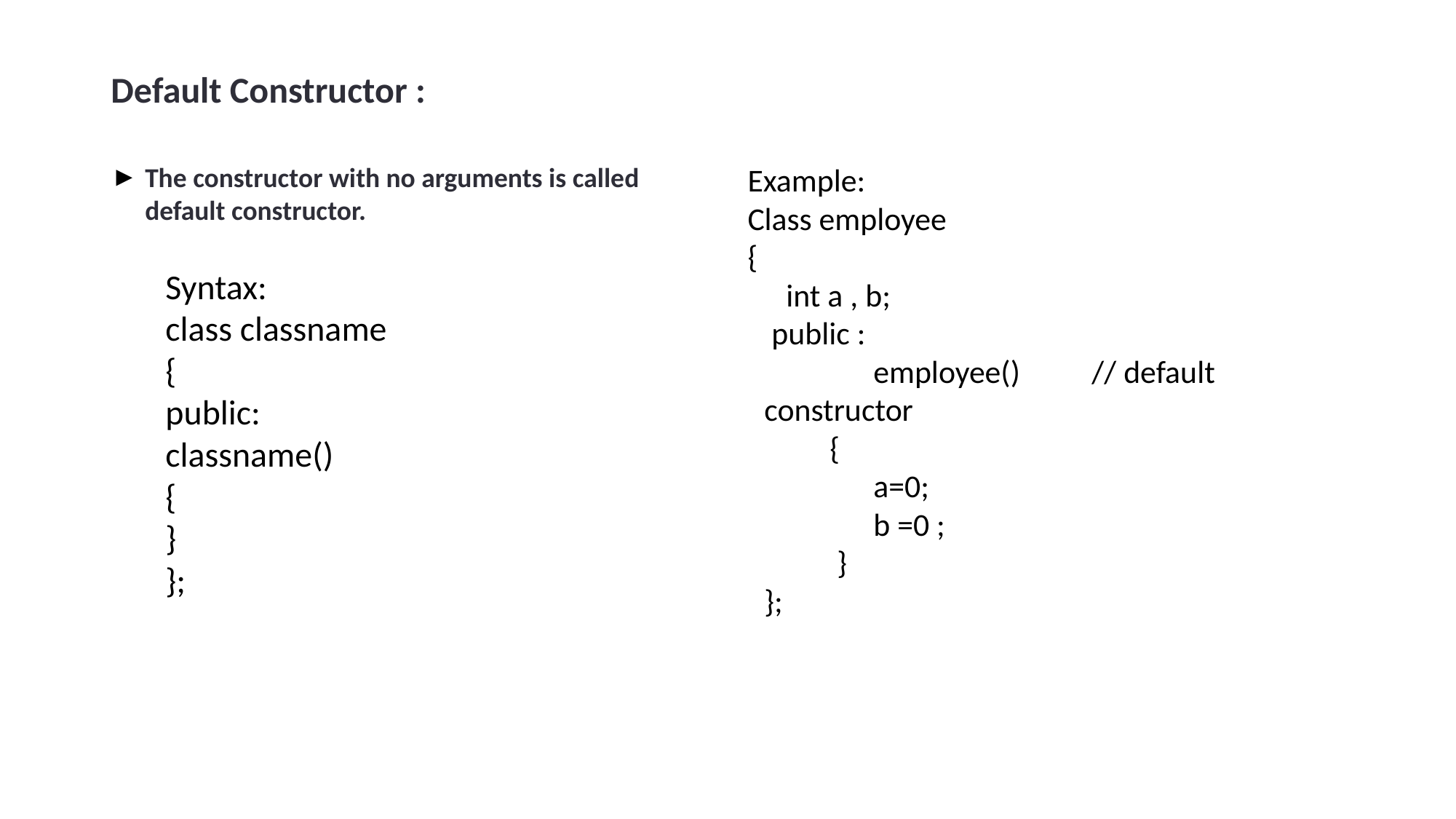

# Default Constructor :
The constructor with no arguments is called default constructor.

Syntax:
class classname
{
public:
classname()
{
}
};

Example:
Class employee
{
   int a , b;
 public :
 	employee()	// default constructor
         {
 	a=0;
	b =0 ;
          }
};